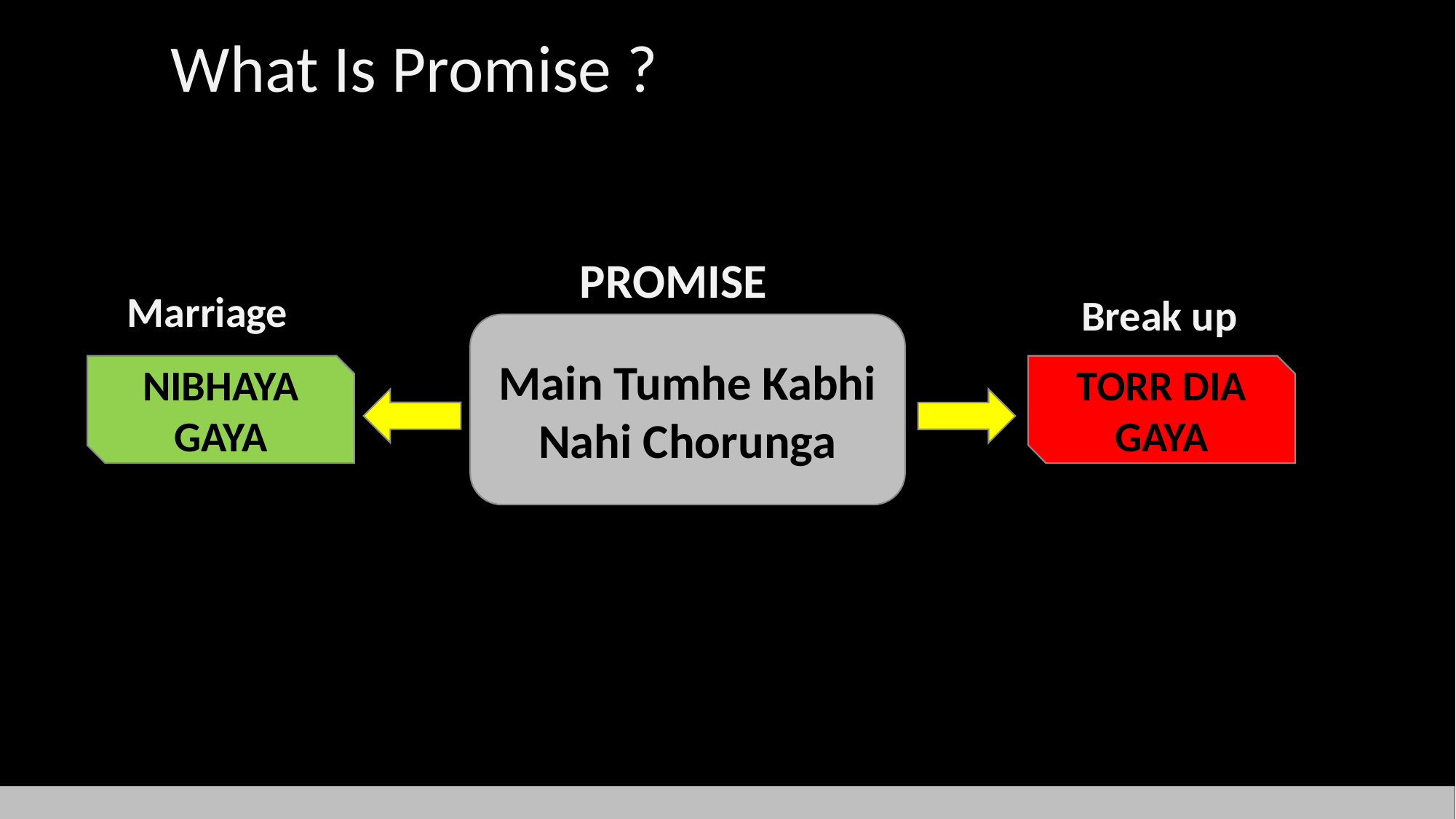

# What Is Promise ?
PROMISE
Marriage
Break up
Main Tumhe Kabhi Nahi Chorunga
NIBHAYA GAYA
TORR DIA GAYA